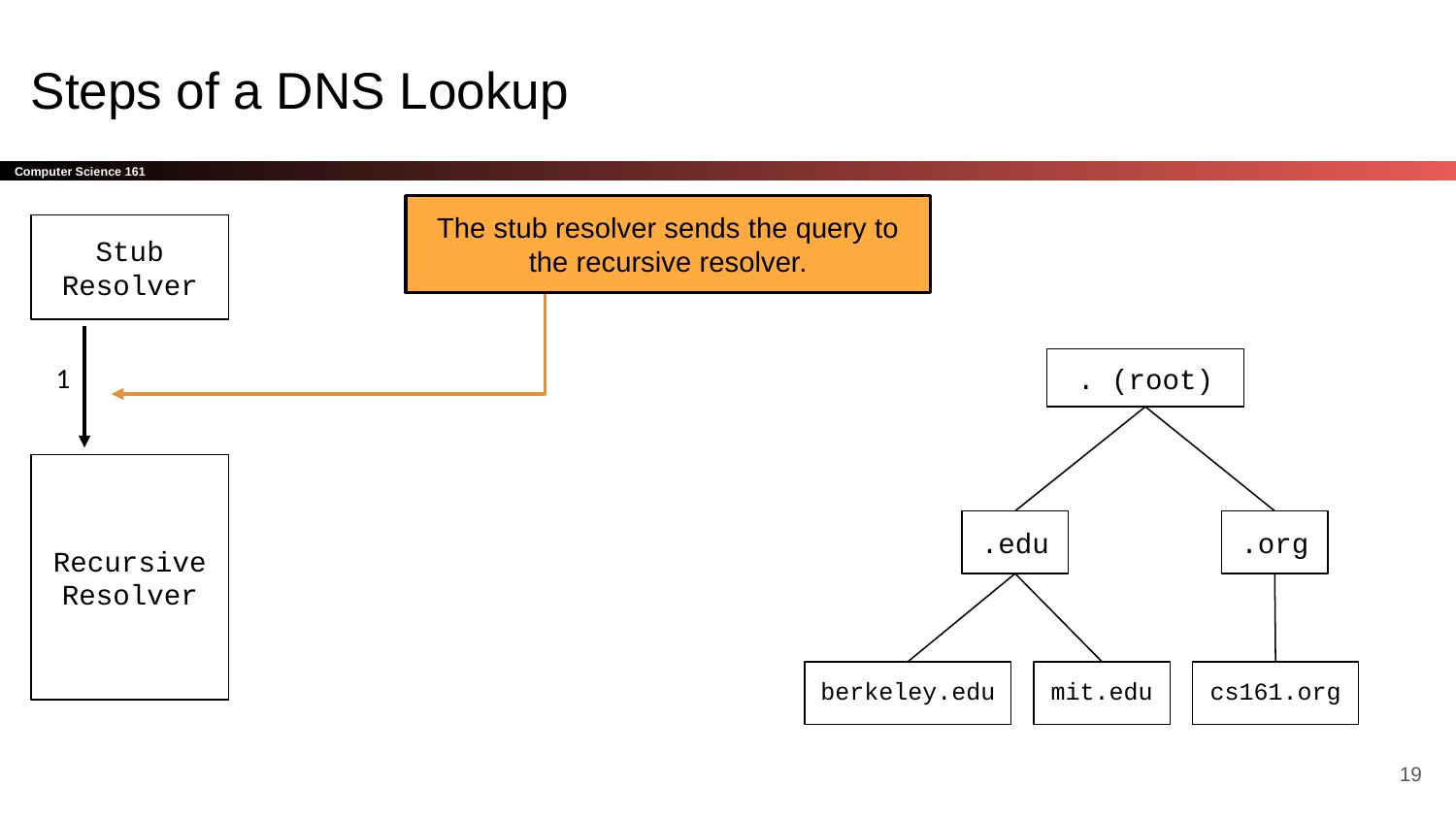

# Steps of a DNS Lookup
The stub resolver sends the query to the recursive resolver.

Stub Resolver
1
. (root)
Recursive Resolver
.edu
.org
berkeley.edu
mit.edu
cs161.org
19